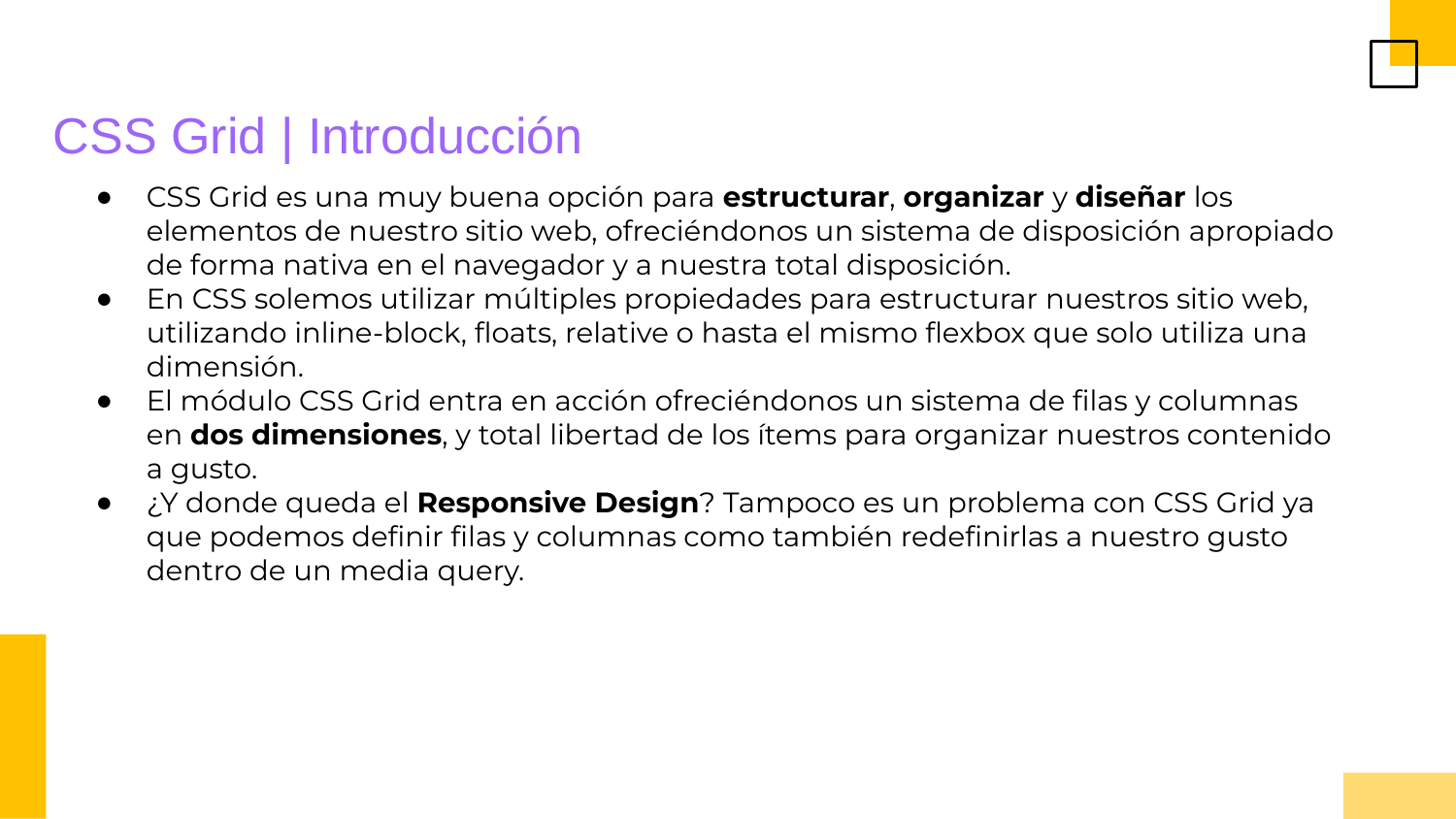

CSS Grid | Introducción
CSS Grid es una muy buena opción para estructurar, organizar y diseñar los elementos de nuestro sitio web, ofreciéndonos un sistema de disposición apropiado de forma nativa en el navegador y a nuestra total disposición.
En CSS solemos utilizar múltiples propiedades para estructurar nuestros sitio web, utilizando inline-block, floats, relative o hasta el mismo flexbox que solo utiliza una dimensión.
El módulo CSS Grid entra en acción ofreciéndonos un sistema de filas y columnas en dos dimensiones, y total libertad de los ítems para organizar nuestros contenido a gusto.
¿Y donde queda el Responsive Design? Tampoco es un problema con CSS Grid ya que podemos definir filas y columnas como también redefinirlas a nuestro gusto dentro de un media query.